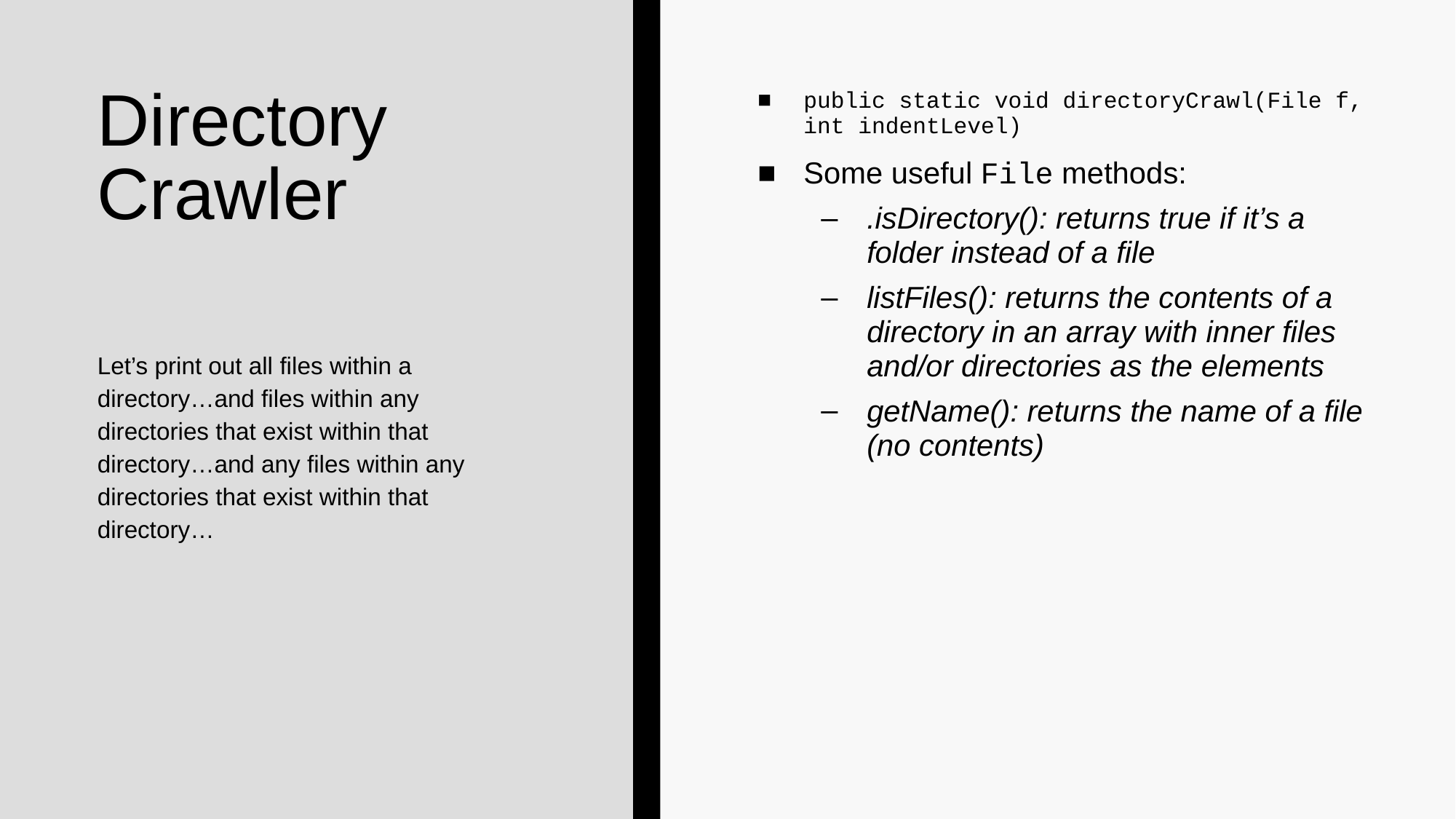

# Directory Crawler
public static void directoryCrawl(File f, int indentLevel)
Some useful File methods:
.isDirectory(): returns true if it’s a folder instead of a file
listFiles(): returns the contents of a directory in an array with inner files and/or directories as the elements
getName(): returns the name of a file (no contents)

Let’s print out all files within a directory…and files within any directories that exist within that directory…and any files within any directories that exist within that directory…